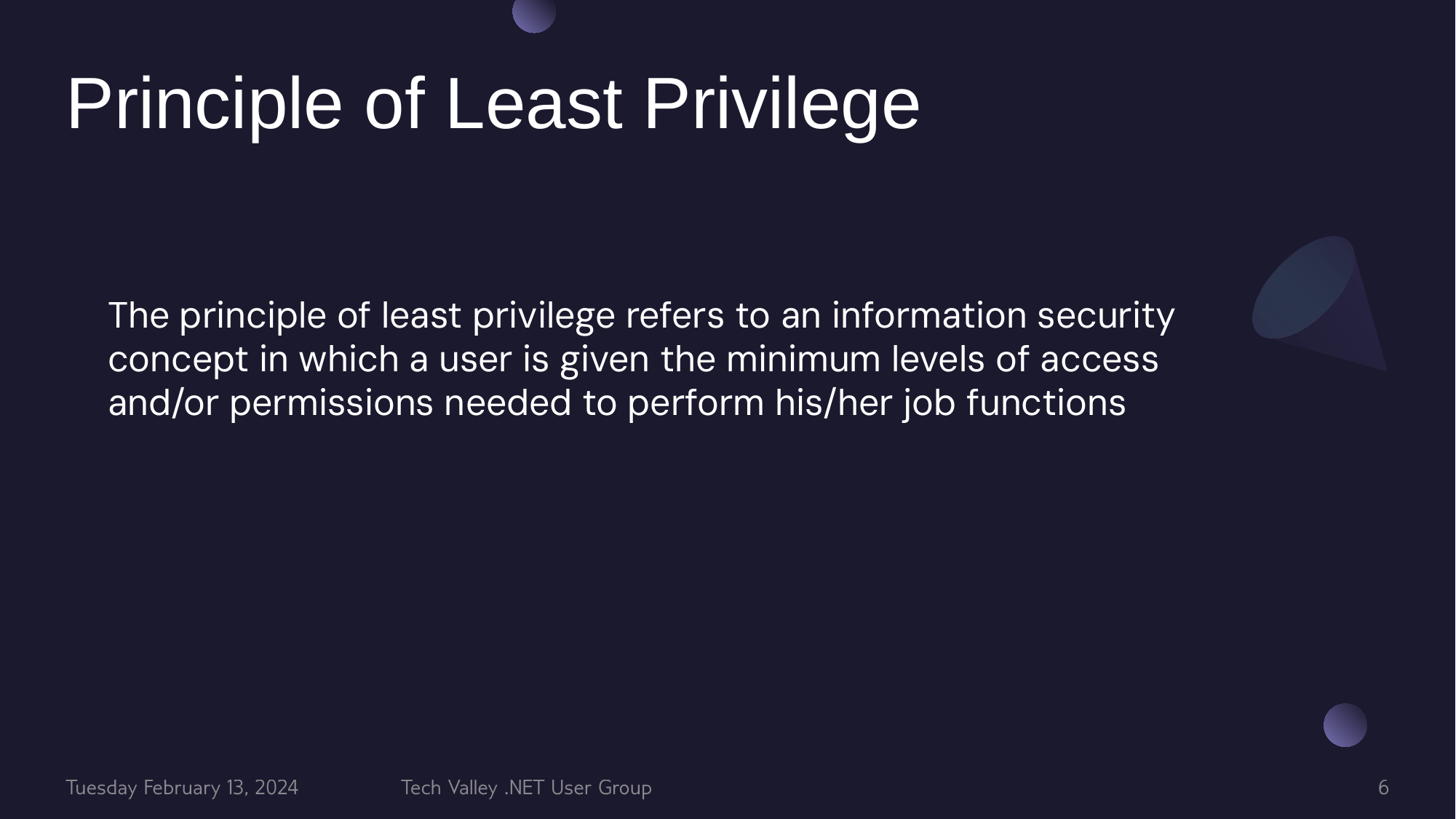

# Principle of Least Privilege

The principle of least privilege refers to an information security concept in which a user is given the minimum levels of access and/or permissions needed to perform his/her job functions
Tuesday February 13, 2024
Tech Valley .NET User Group
6